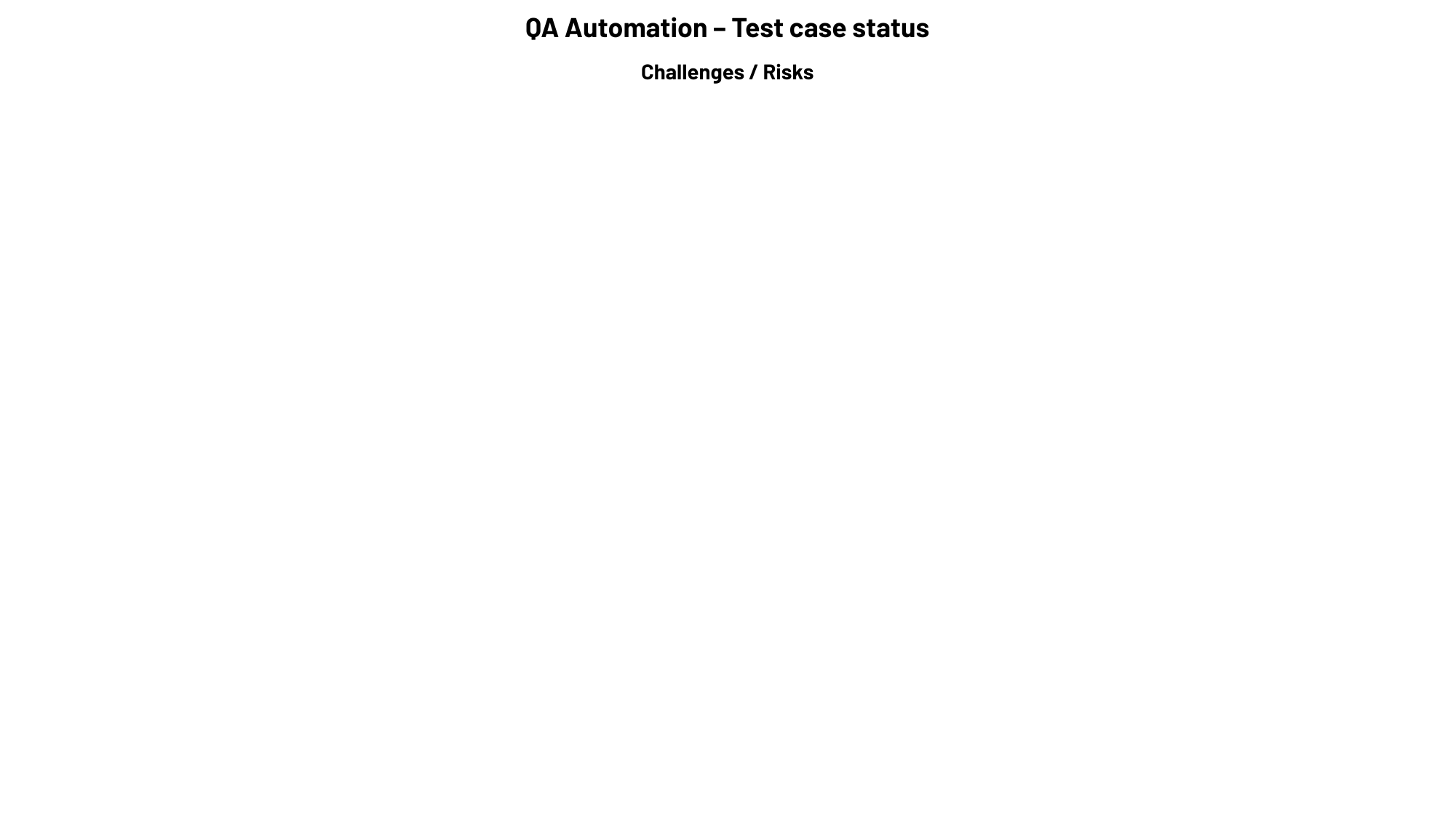

QA Automation – Test case status
Challenges / Risks